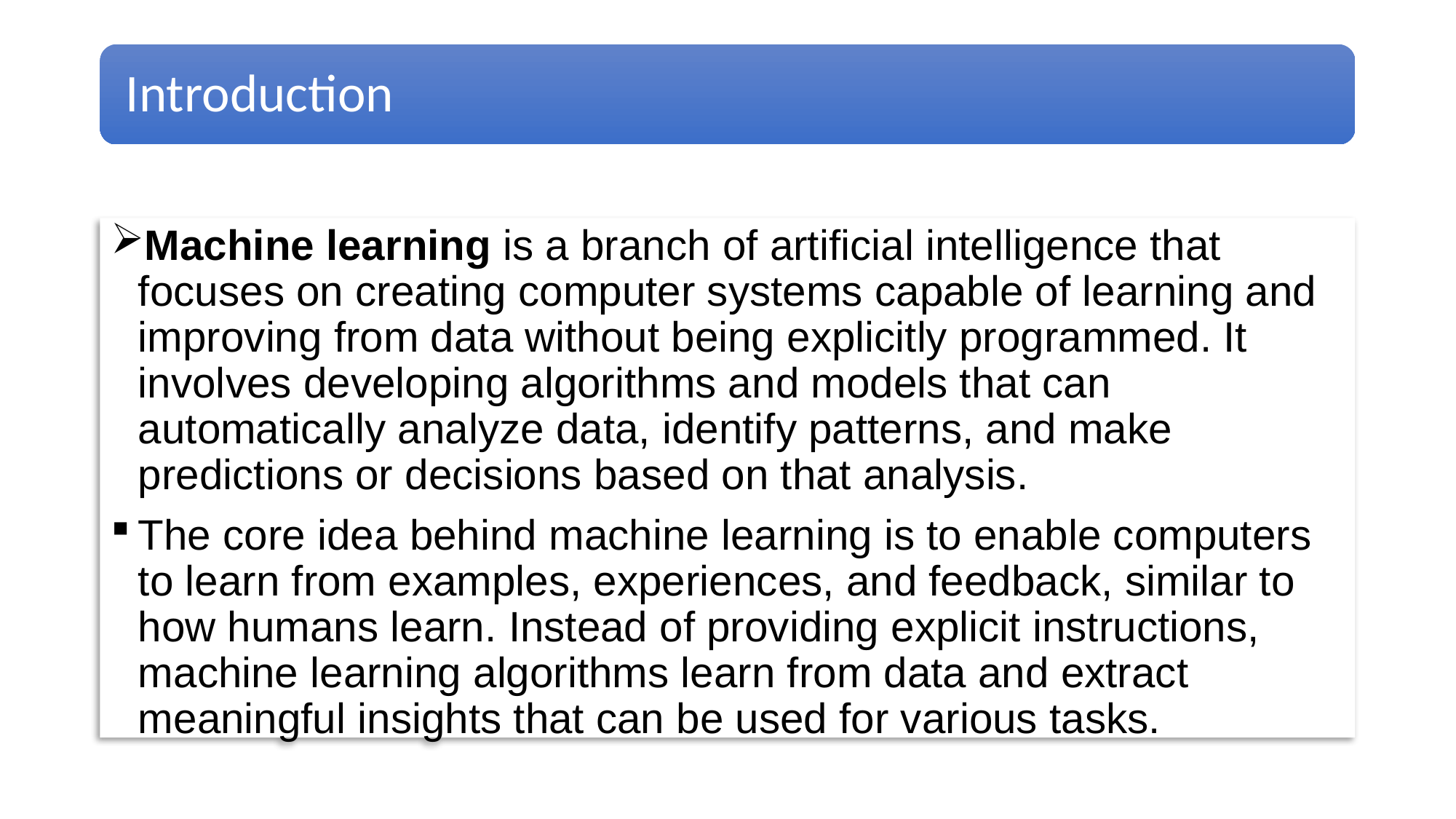

Introduction
Machine learning is a branch of artificial intelligence that focuses on creating computer systems capable of learning and improving from data without being explicitly programmed. It involves developing algorithms and models that can automatically analyze data, identify patterns, and make predictions or decisions based on that analysis.
The core idea behind machine learning is to enable computers to learn from examples, experiences, and feedback, similar to how humans learn. Instead of providing explicit instructions, machine learning algorithms learn from data and extract meaningful insights that can be used for various tasks.